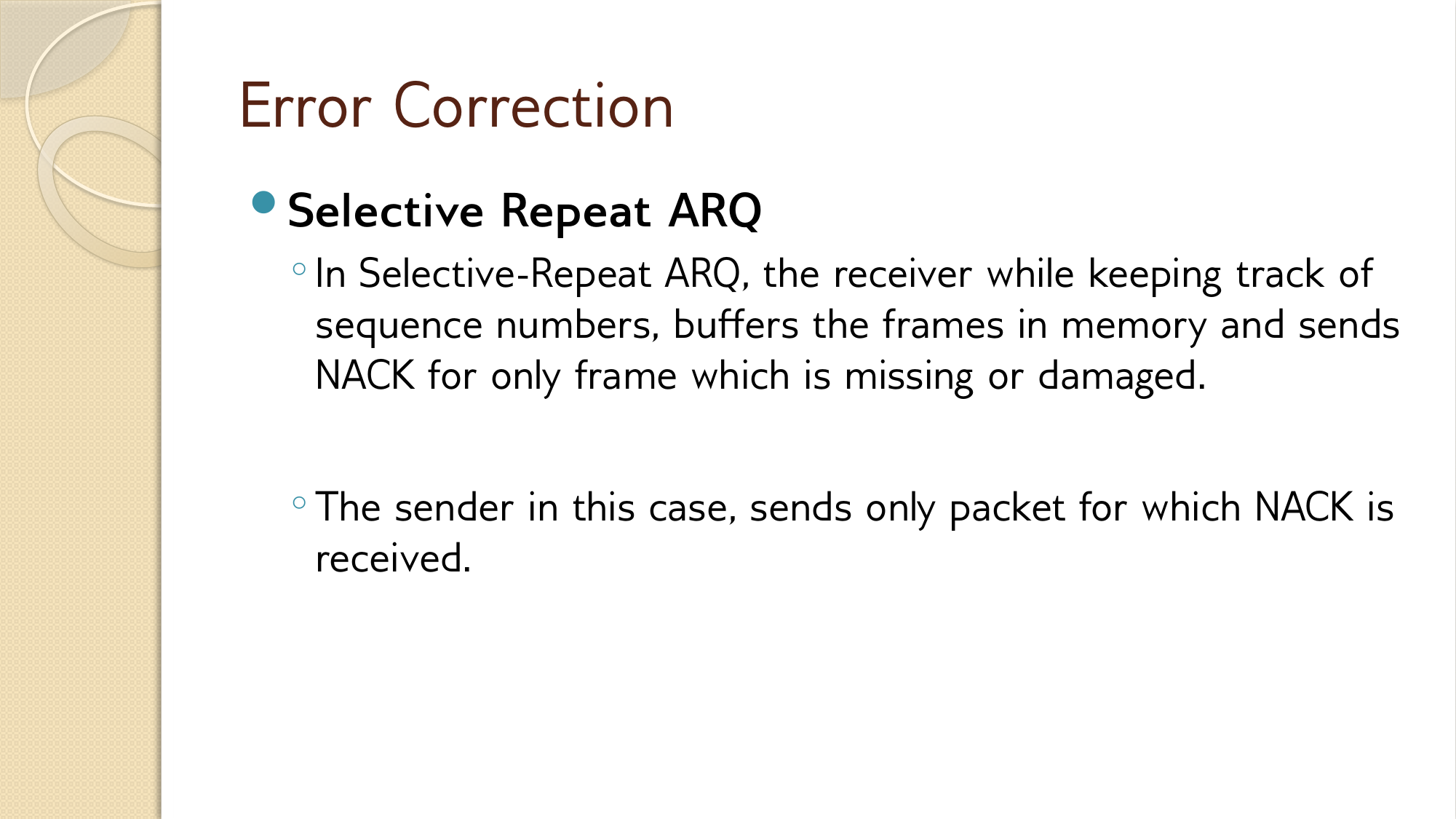

# Error Correction
Selective Repeat ARQ
In Selective-Repeat ARQ, the receiver while keeping track of sequence numbers, buffers the frames in memory and sends NACK for only frame which is missing or damaged.

The sender in this case, sends only packet for which NACK is received.